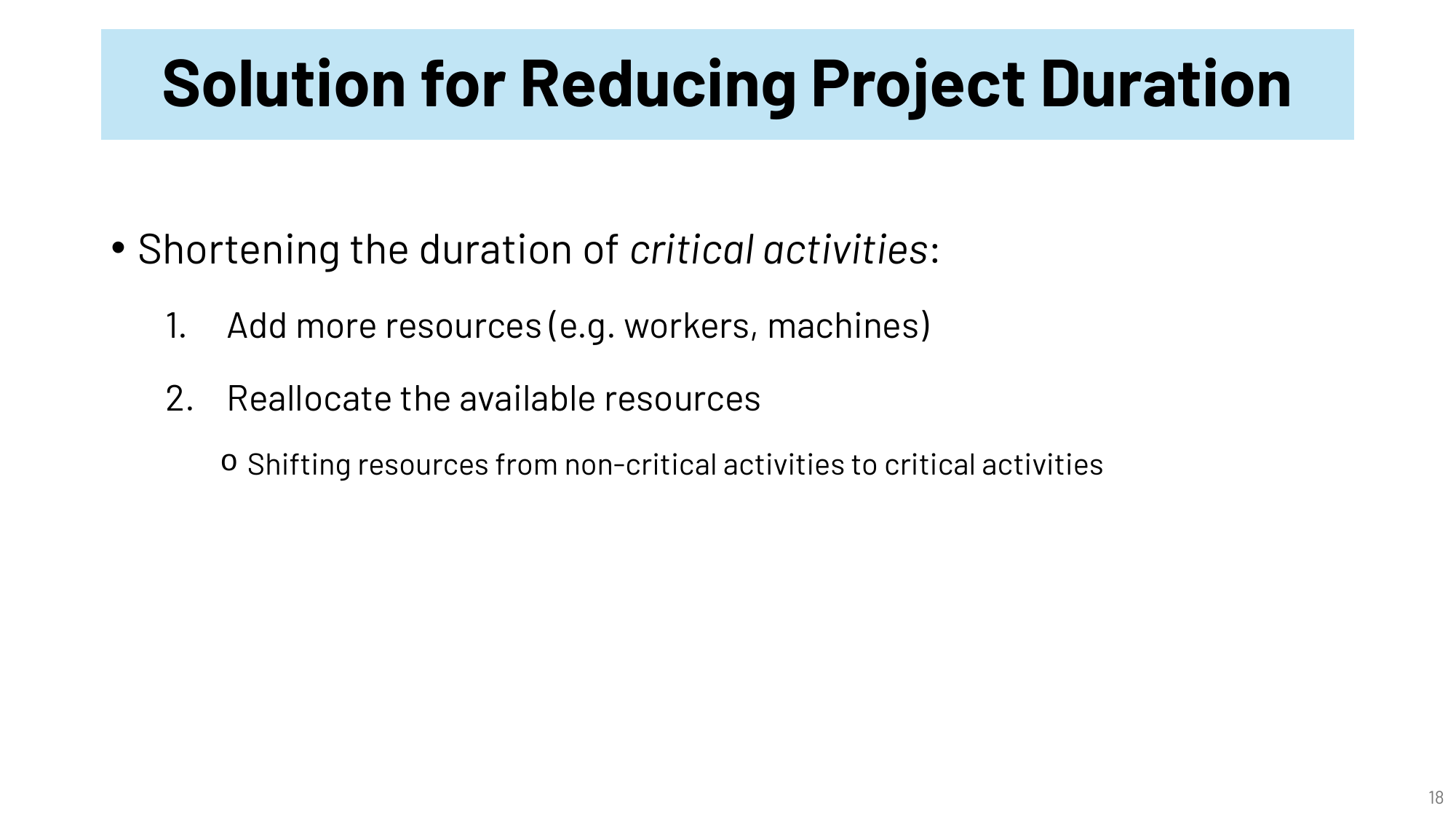

# Solution for Reducing Project Duration
Shortening the duration of critical activities:
Add more resources (e.g. workers, machines)
Reallocate the available resources
Shifting resources from non-critical activities to critical activities

18